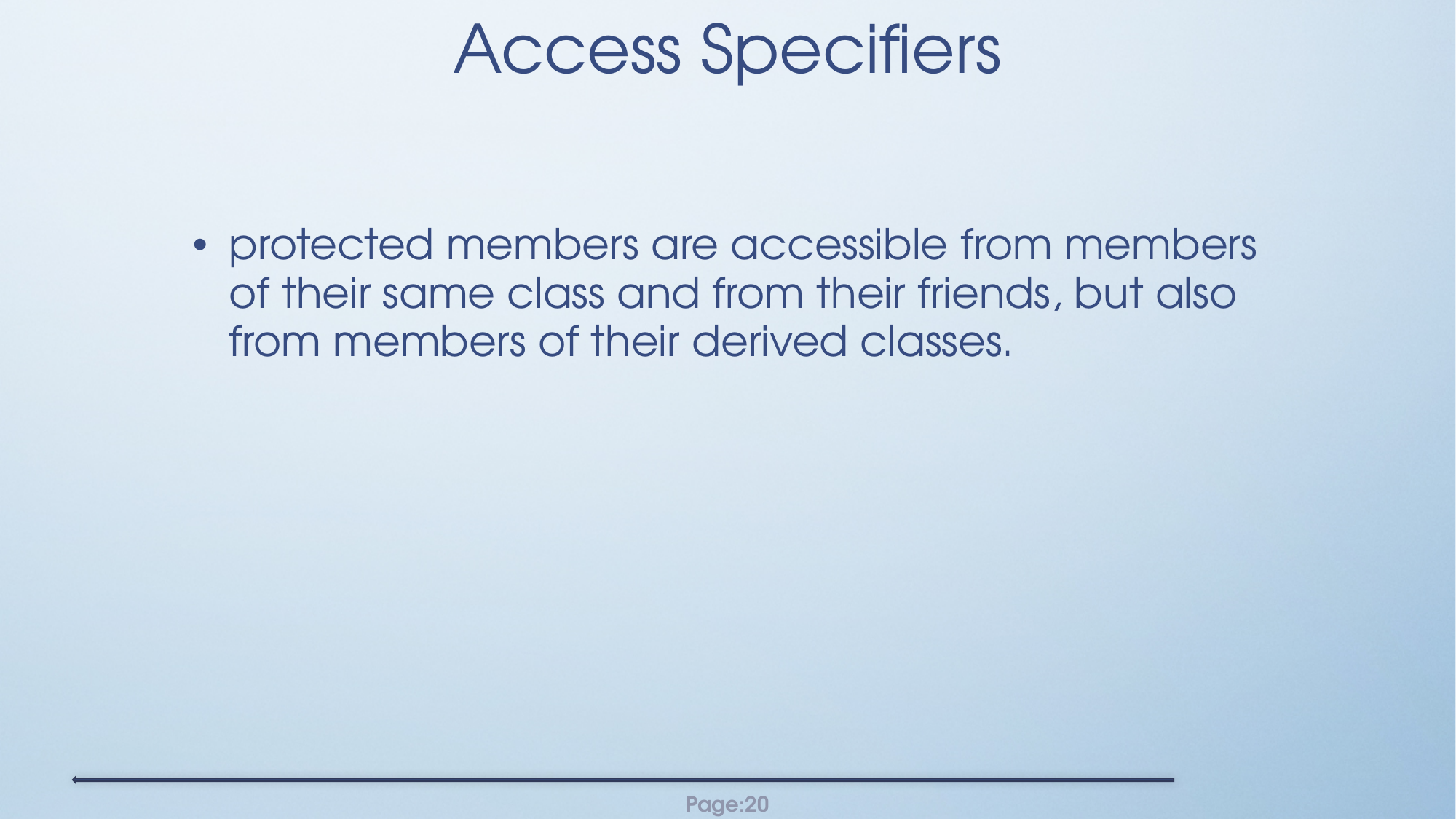

# Access Specifiers

protected members are accessible from members of their same class and from their friends, but also from members of their derived classes.